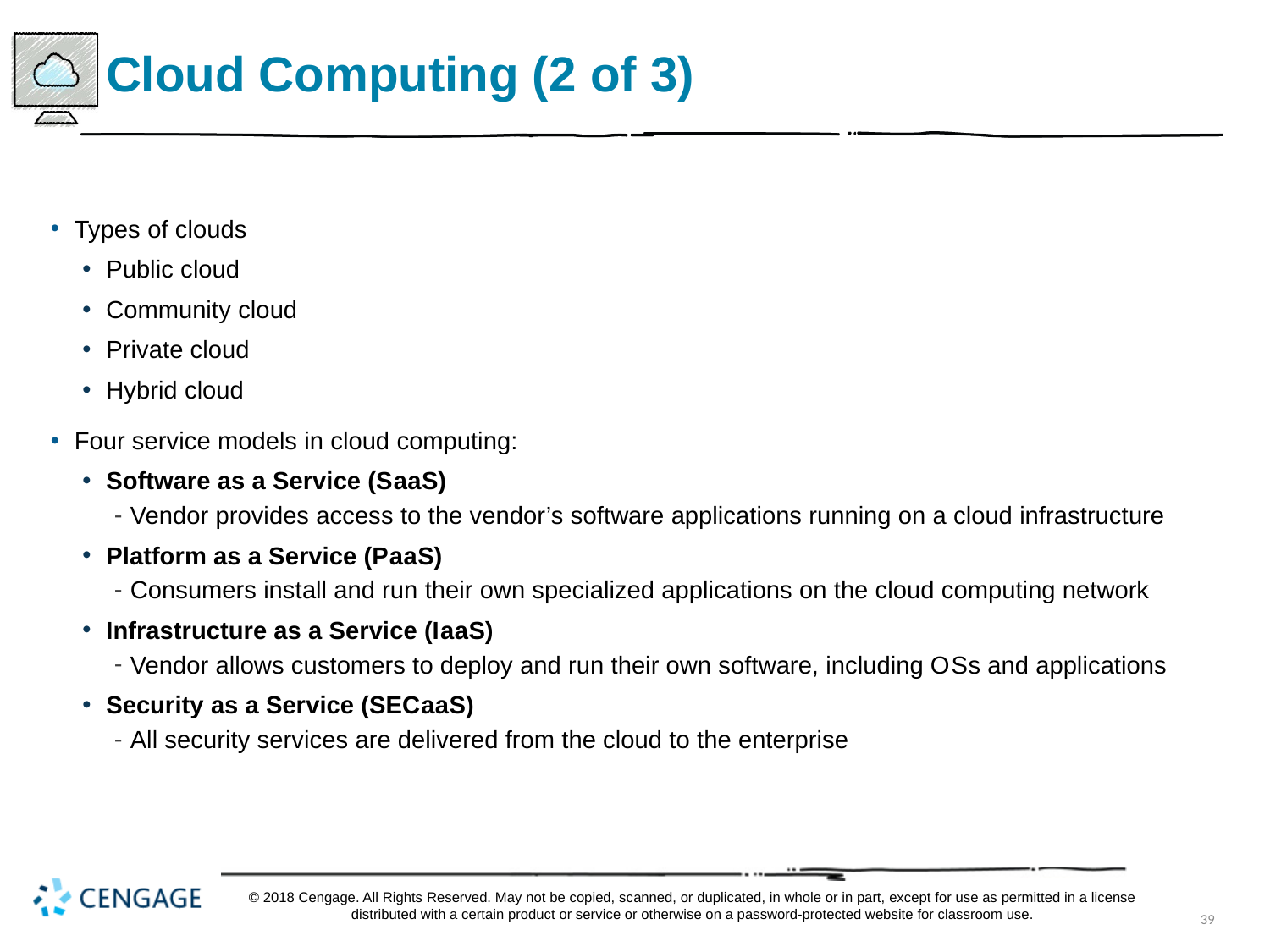

# Cloud Computing (2 of 3)
Types of clouds
Public cloud
Community cloud
Private cloud
Hybrid cloud
Four service models in cloud computing:
Software as a Service (S a a S)
Vendor provides access to the vendor’s software applications running on a cloud infrastructure
Platform as a Service (P a a S)
Consumers install and run their own specialized applications on the cloud computing network
Infrastructure as a Service (I a a S)
Vendor allows customers to deploy and run their own software, including O S s and applications
Security as a Service (SEC a a S)
All security services are delivered from the cloud to the enterprise
© 2018 Cengage. All Rights Reserved. May not be copied, scanned, or duplicated, in whole or in part, except for use as permitted in a license distributed with a certain product or service or otherwise on a password-protected website for classroom use.